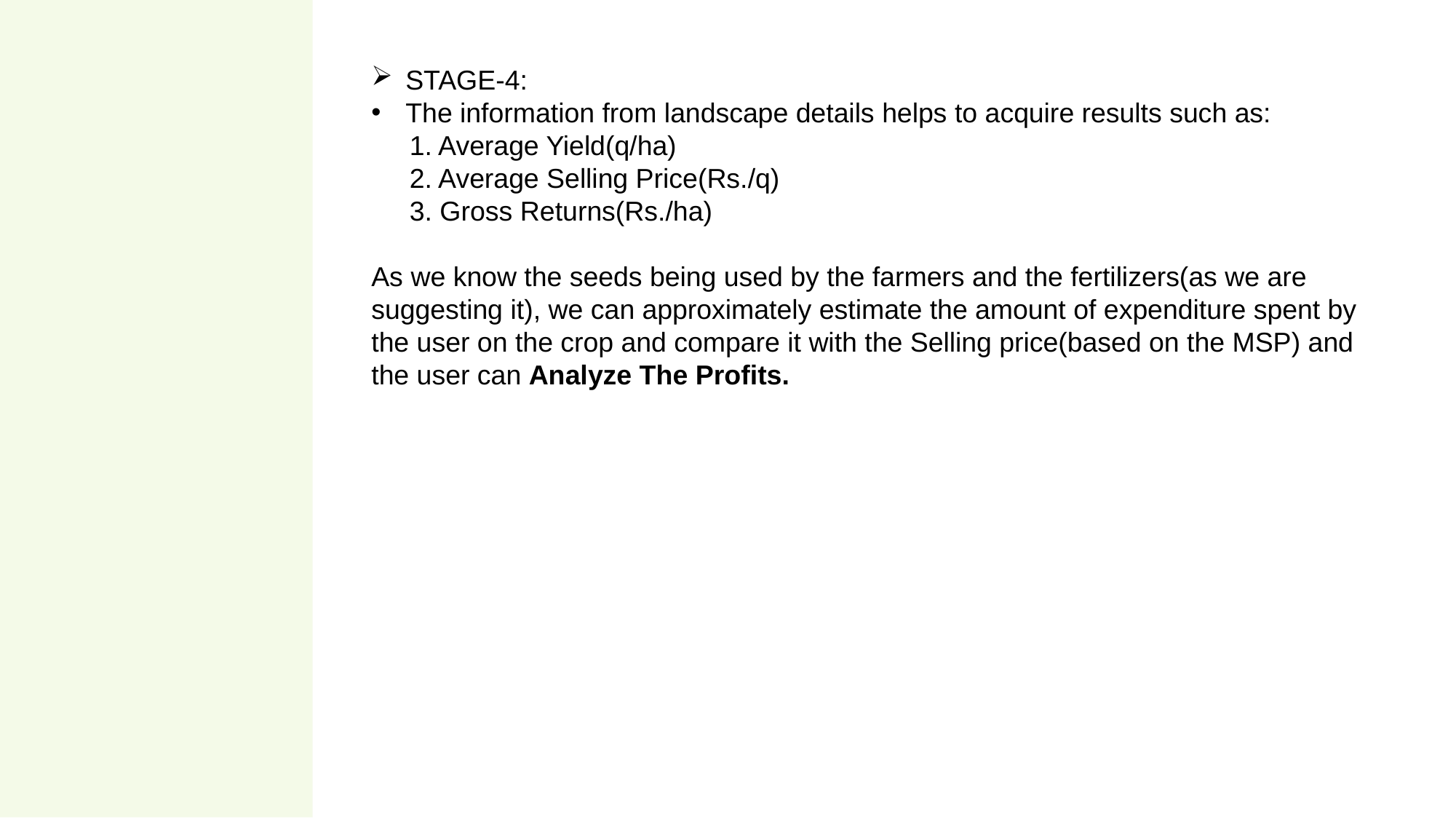

STAGE-4:
The information from landscape details helps to acquire results such as:
     1. Average Yield(q/ha)
     2. Average Selling Price(Rs./q)
     3. Gross Returns(Rs./ha)

As we know the seeds being used by the farmers and the fertilizers(as we are suggesting it), we can approximately estimate the amount of expenditure spent by the user on the crop and compare it with the Selling price(based on the MSP) and the user can Analyze The Profits.